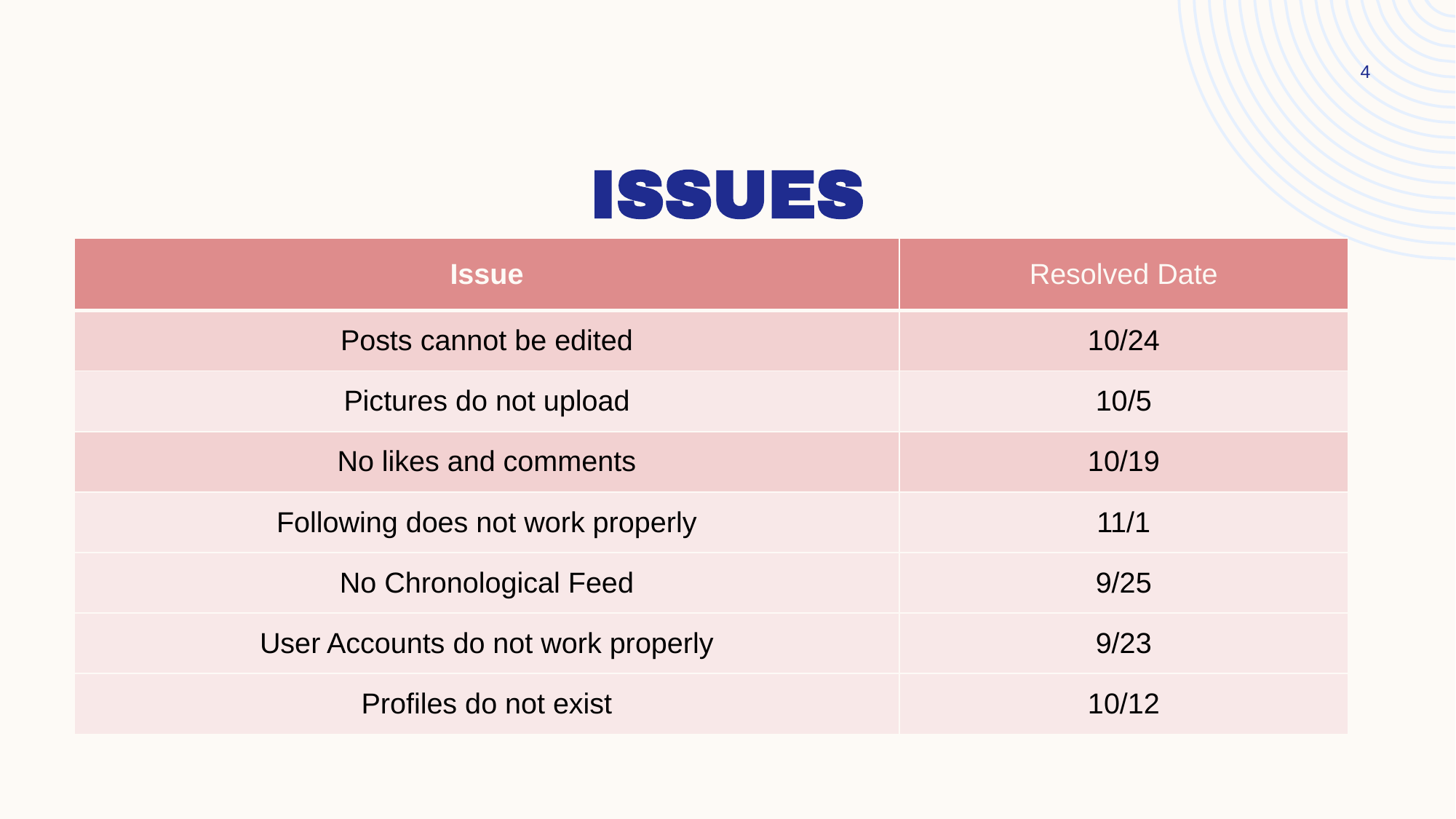

4
# Issues
| Issue | Resolved Date |
| --- | --- |
| Posts cannot be edited | 10/24 |
| Pictures do not upload | 10/5 |
| No likes and comments | 10/19 |
| Following does not work properly | 11/1 |
| No Chronological Feed | 9/25 |
| User Accounts do not work properly | 9/23 |
| Profiles do not exist | 10/12 |